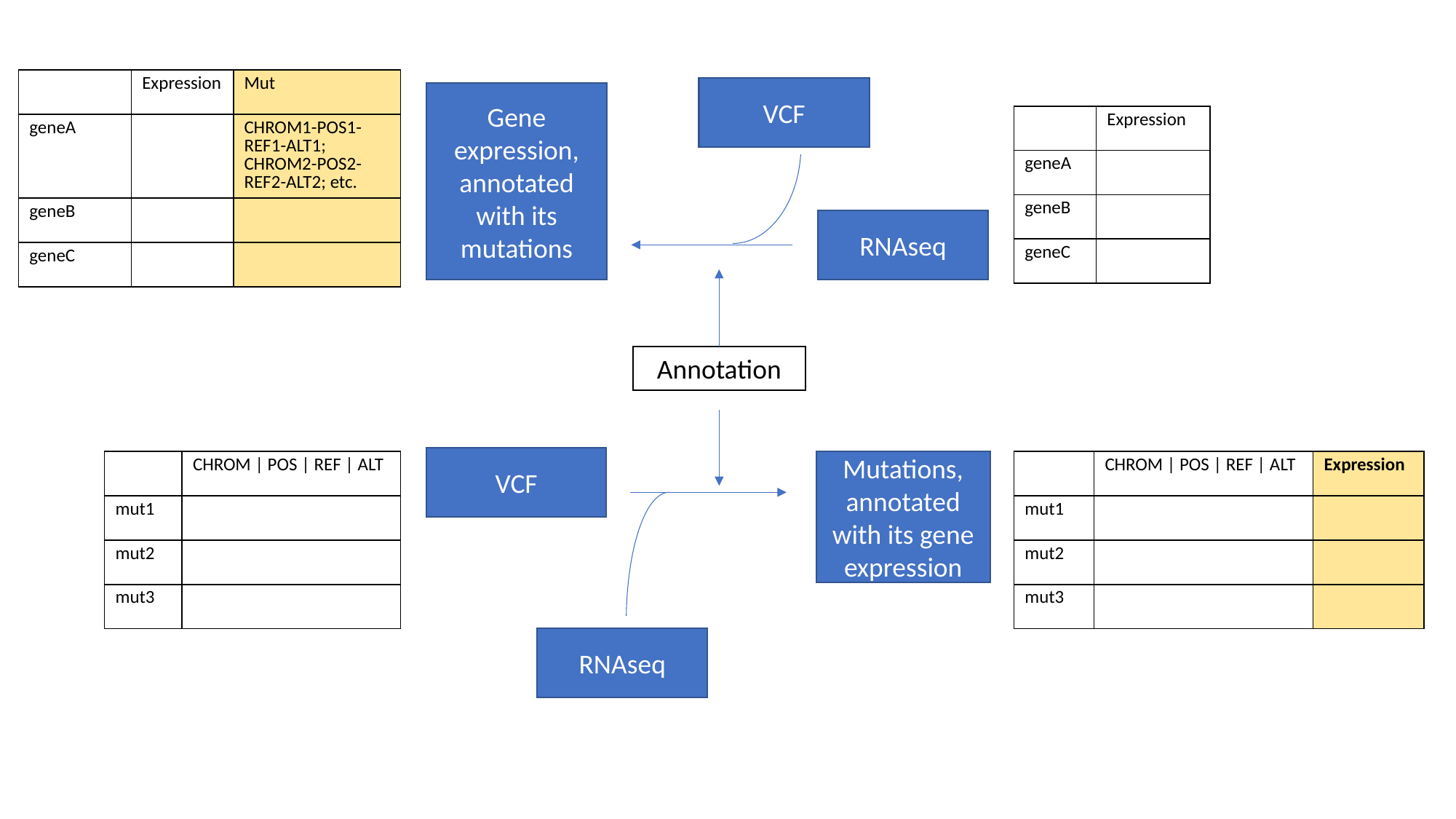

|  | Expression | Mut |
| --- | --- | --- |
| geneA |  | CHROM1-POS1-REF1-ALT1; CHROM2-POS2-REF2-ALT2; etc. |
| geneB |  |  |
| geneC |  |  |
VCF
Gene expression, annotated with its mutations
|  | Expression |
| --- | --- |
| geneA |  |
| geneB |  |
| geneC |  |
RNAseq
Annotation
VCF
|  | CHROM | POS | REF | ALT |
| --- | --- |
| mut1 |  |
| mut2 |  |
| mut3 |  |
Mutations, annotated with its gene expression
|  | CHROM | POS | REF | ALT | Expression |
| --- | --- | --- |
| mut1 |  |  |
| mut2 |  |  |
| mut3 |  |  |

RNAseq